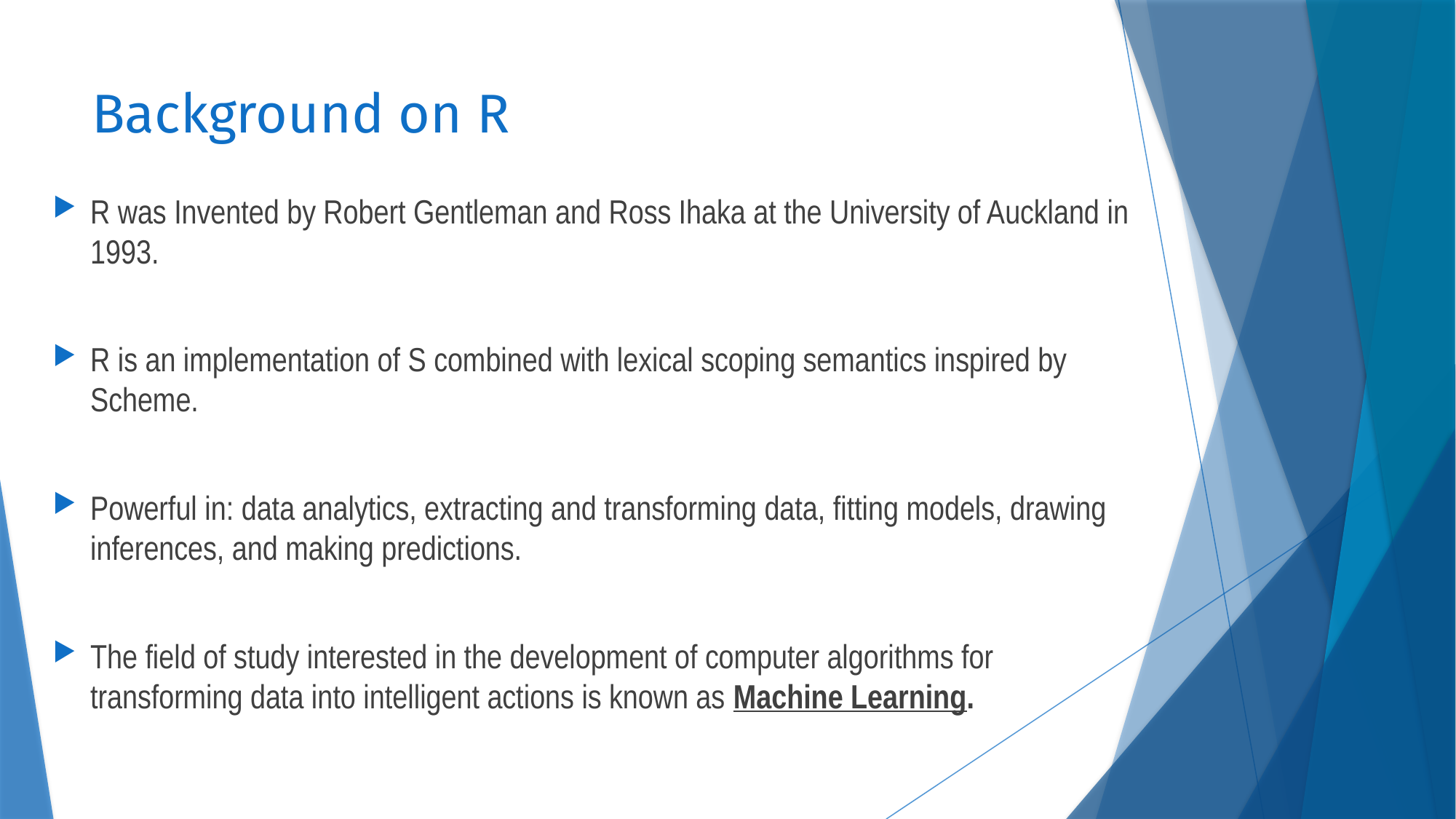

# Background on R
R was Invented by Robert Gentleman and Ross Ihaka at the University of Auckland in 1993.

R is an implementation of S combined with lexical scoping semantics inspired by Scheme.

Powerful in: data analytics, extracting and transforming data, fitting models, drawing inferences, and making predictions.

The field of study interested in the development of computer algorithms for transforming data into intelligent actions is known as Machine Learning.